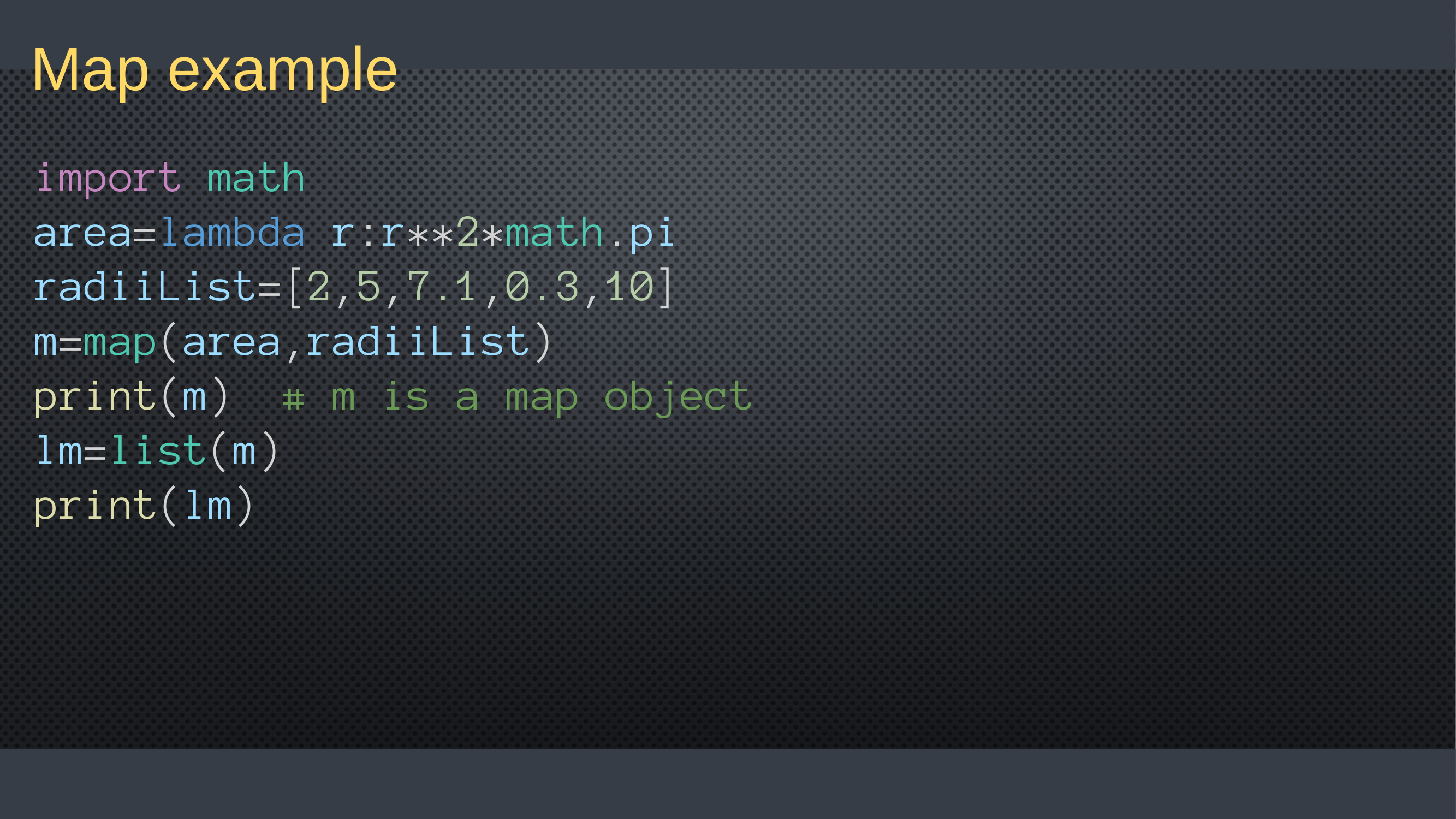

# Map example
import math
area=lambda r:r**2*math.pi
radiiList=[2,5,7.1,0.3,10]
m=map(area,radiiList)
print(m)  # m is a map object
lm=list(m)
print(lm)